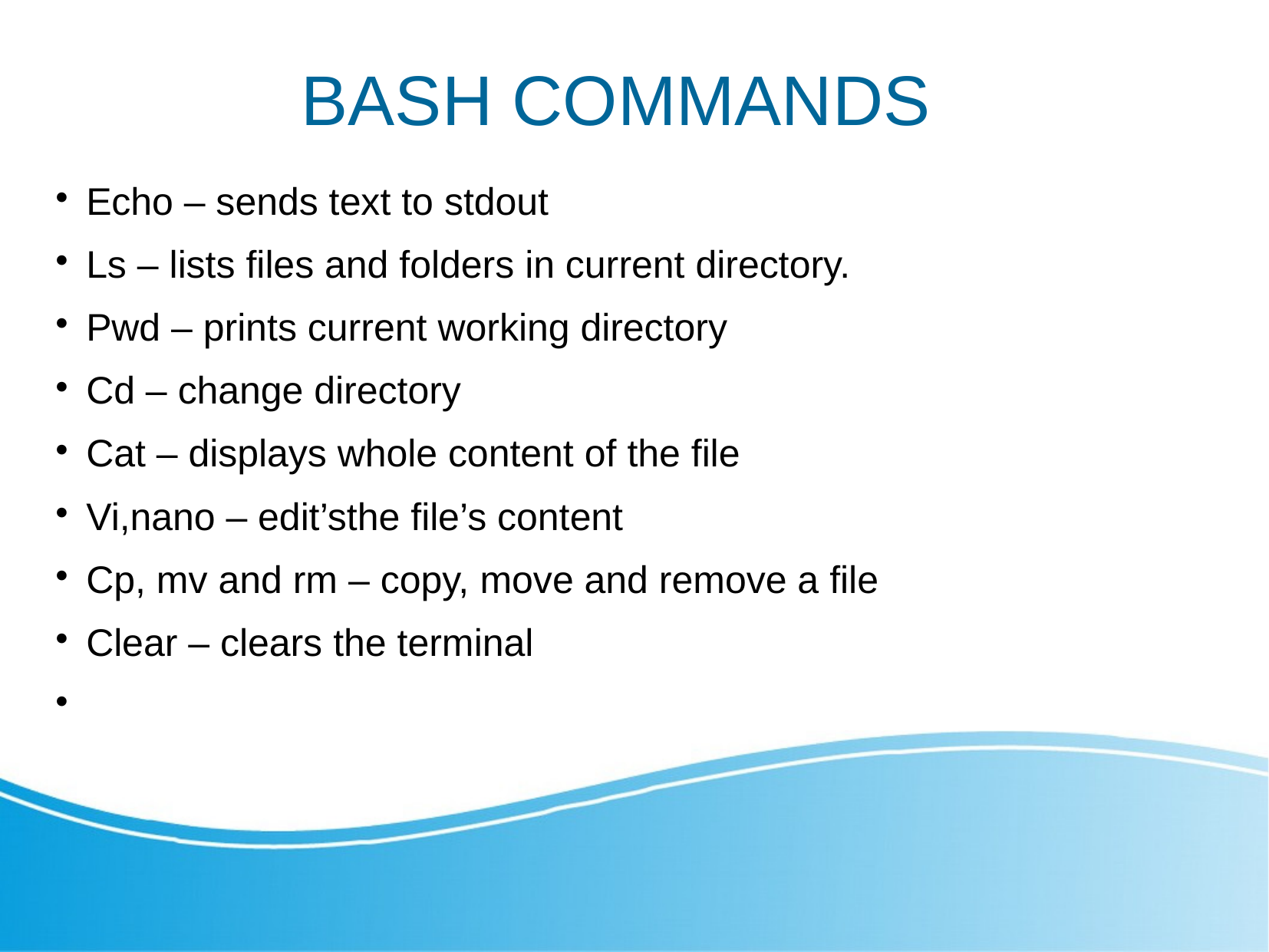

BASH COMMANDS
Echo – sends text to stdout
Ls – lists files and folders in current directory.
Pwd – prints current working directory
Cd – change directory
Cat – displays whole content of the file
Vi,nano – edit’sthe file’s content
Cp, mv and rm – copy, move and remove a file
Clear – clears the terminal